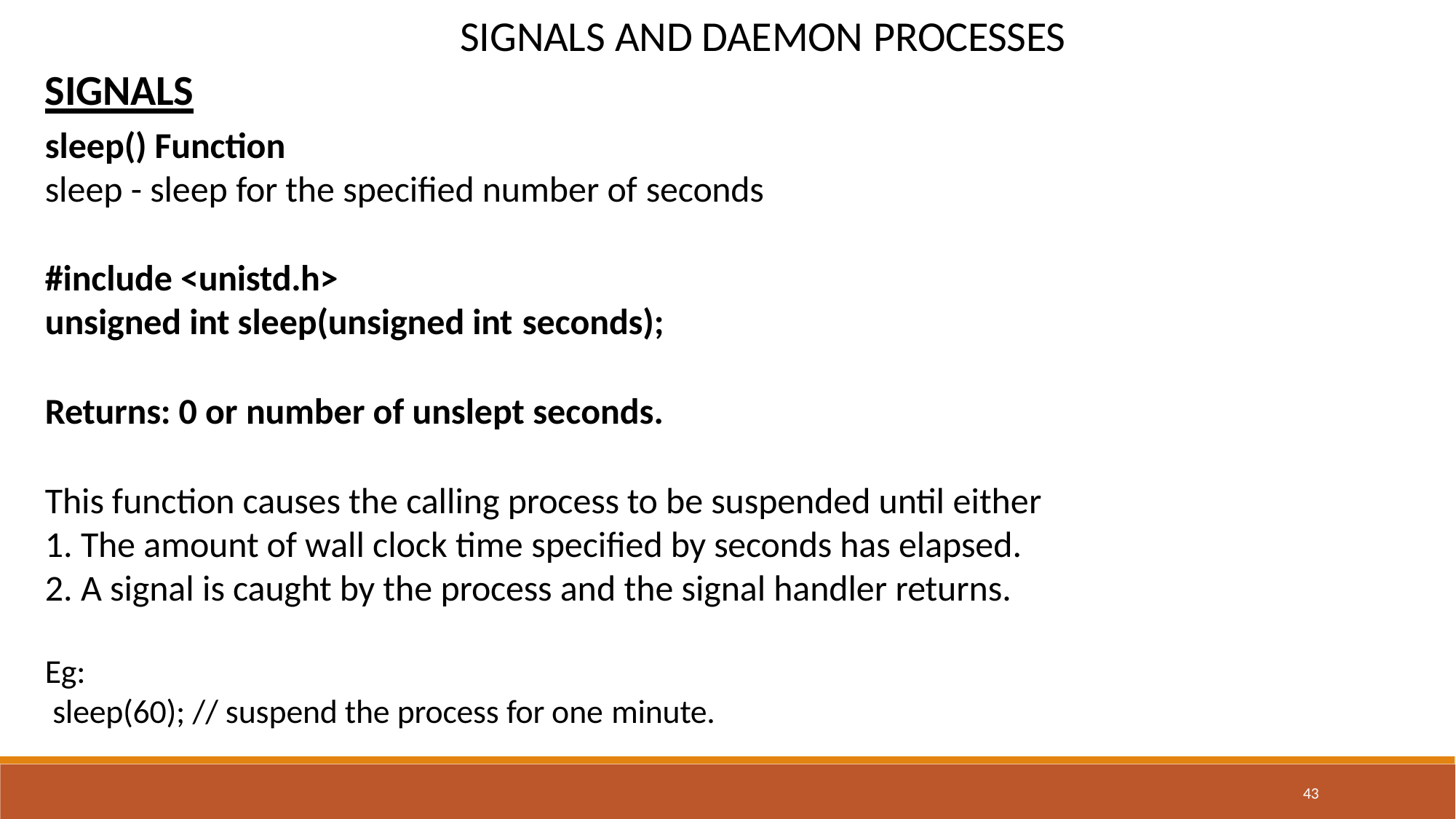

# SIGNALS AND DAEMON PROCESSES
SIGNALS
sleep() Function
sleep - sleep for the specified number of seconds

#include <unistd.h>
unsigned int sleep(unsigned int seconds);

Returns: 0 or number of unslept seconds.

This function causes the calling process to be suspended until either
The amount of wall clock time specified by seconds has elapsed.
A signal is caught by the process and the signal handler returns.

Eg:
sleep(60); // suspend the process for one minute.

43